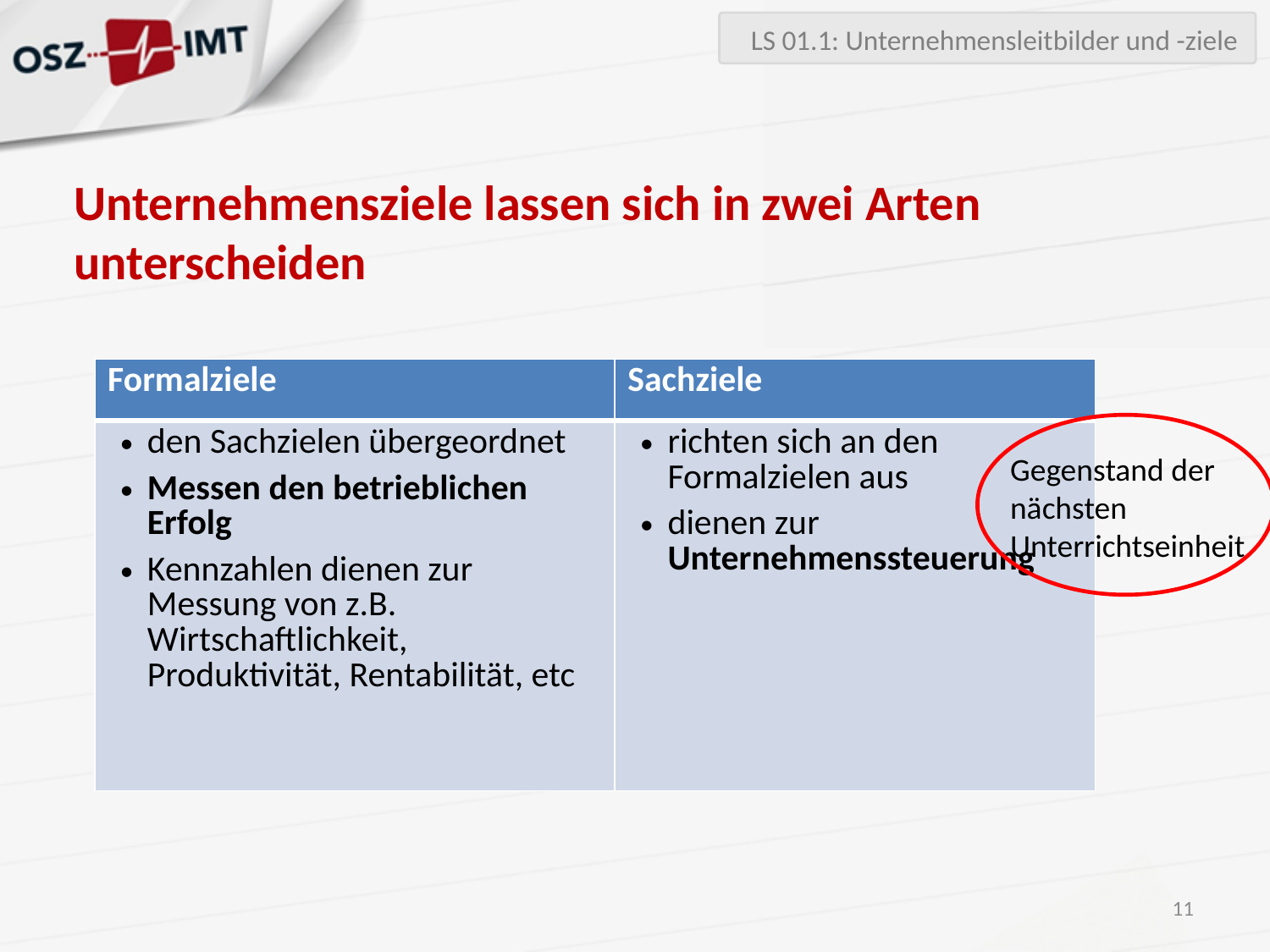

LS 01.1: Unternehmensleitbilder und -ziele
# Unternehmensziele lassen sich in zwei Arten unterscheiden

| Sachziele |
| --- |
| richten sich an den Formalzielen aus dienen zur Unternehmenssteuerung |
| Formalziele |
| --- |
| den Sachzielen übergeordnet Messen den betrieblichen Erfolg Kennzahlen dienen zur Messung von z.B. Wirtschaftlichkeit, Produktivität, Rentabilität, etc |

Gegenstand der
nächsten
Unterrichtseinheit
11